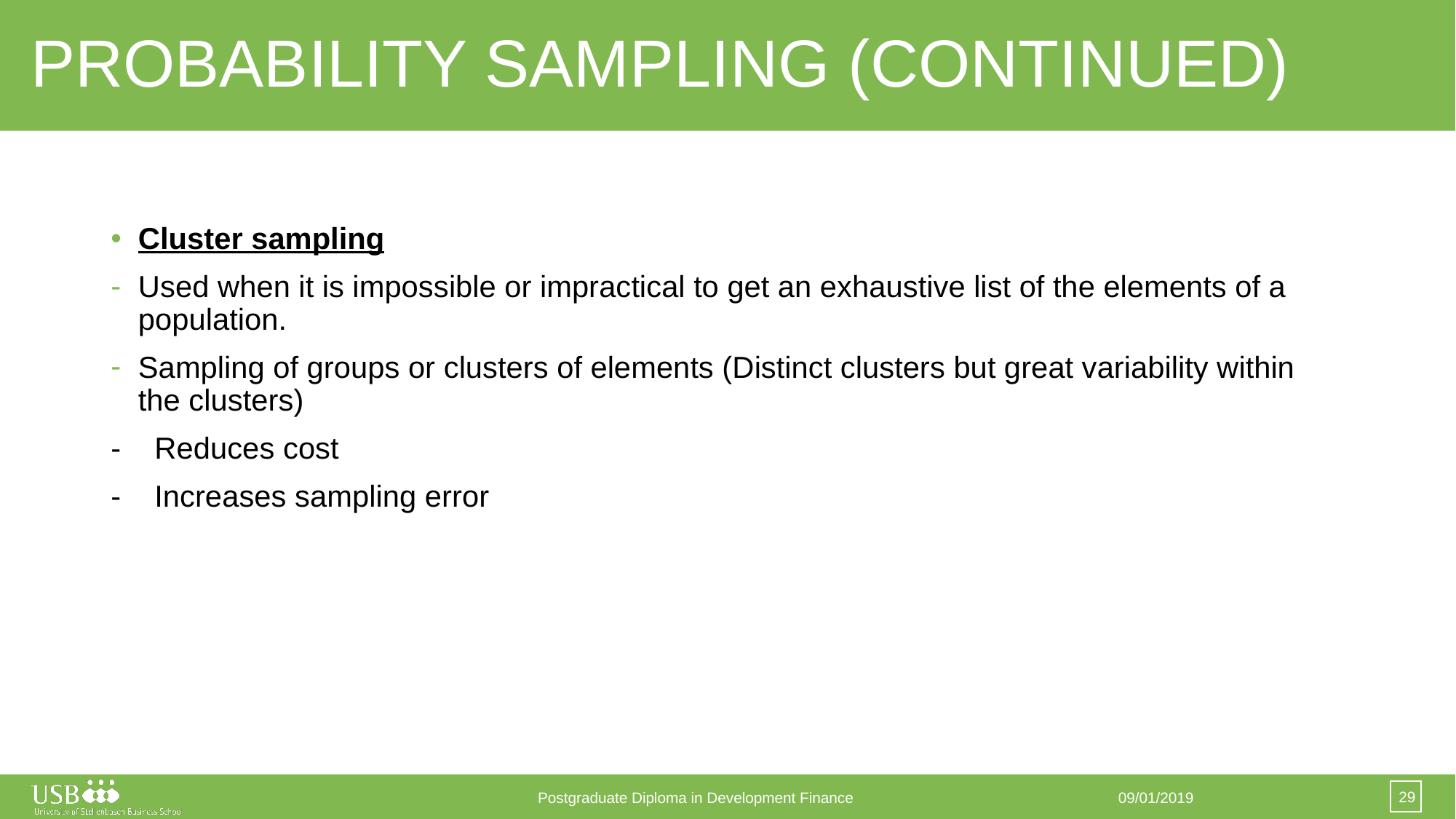

# PROBABILITY SAMPLING (CONTINUED)
Cluster sampling
Used when it is impossible or impractical to get an exhaustive list of the elements of a population.
Sampling of groups or clusters of elements (Distinct clusters but great variability within the clusters)
-    Reduces cost
-    Increases sampling error

29